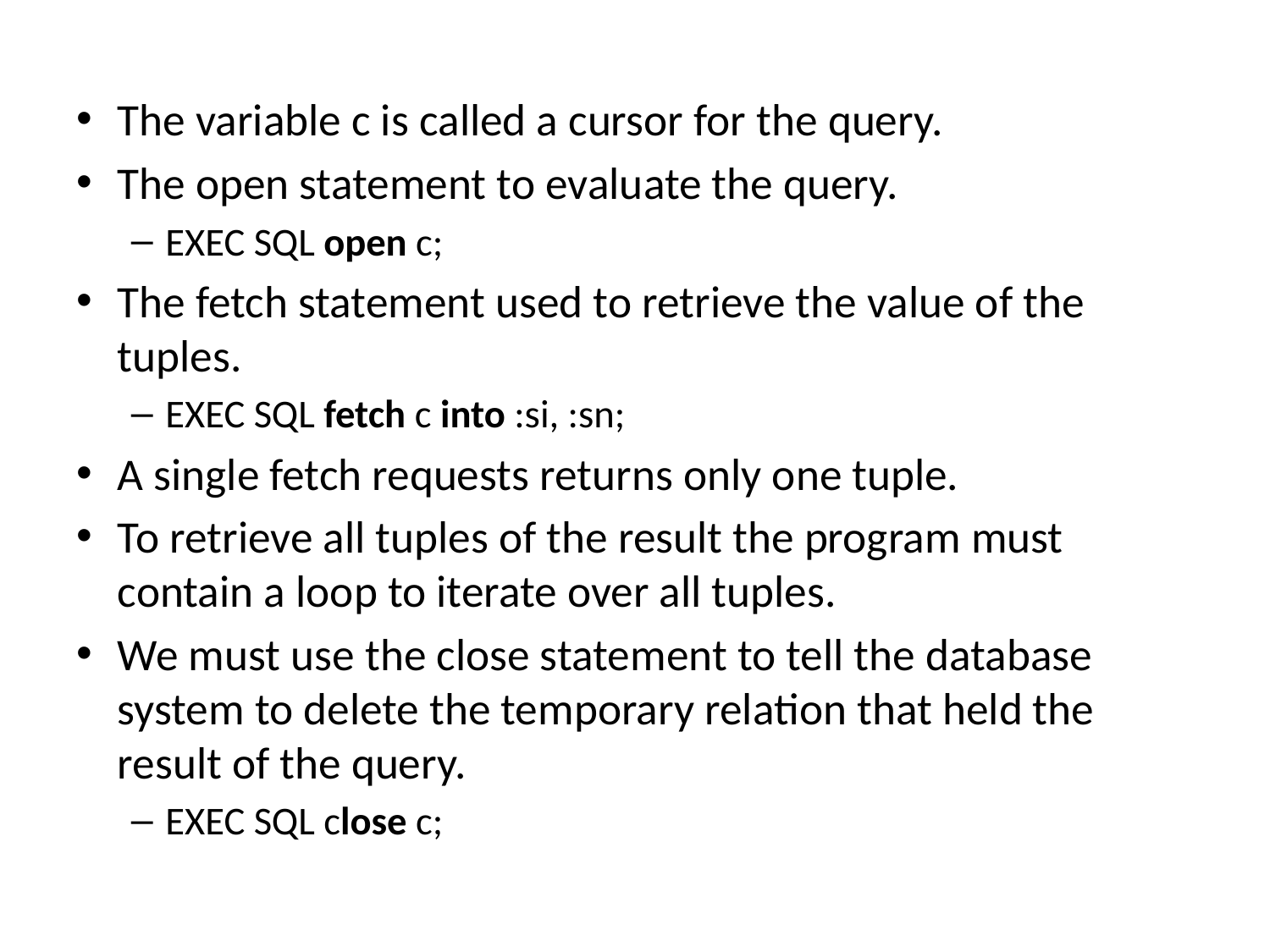

The variable c is called a cursor for the query.
The open statement to evaluate the query.
EXEC SQL open c;
The fetch statement used to retrieve the value of the tuples.
EXEC SQL fetch c into :si, :sn;
A single fetch requests returns only one tuple.
To retrieve all tuples of the result the program must contain a loop to iterate over all tuples.
We must use the close statement to tell the database system to delete the temporary relation that held the result of the query.
EXEC SQL close c;